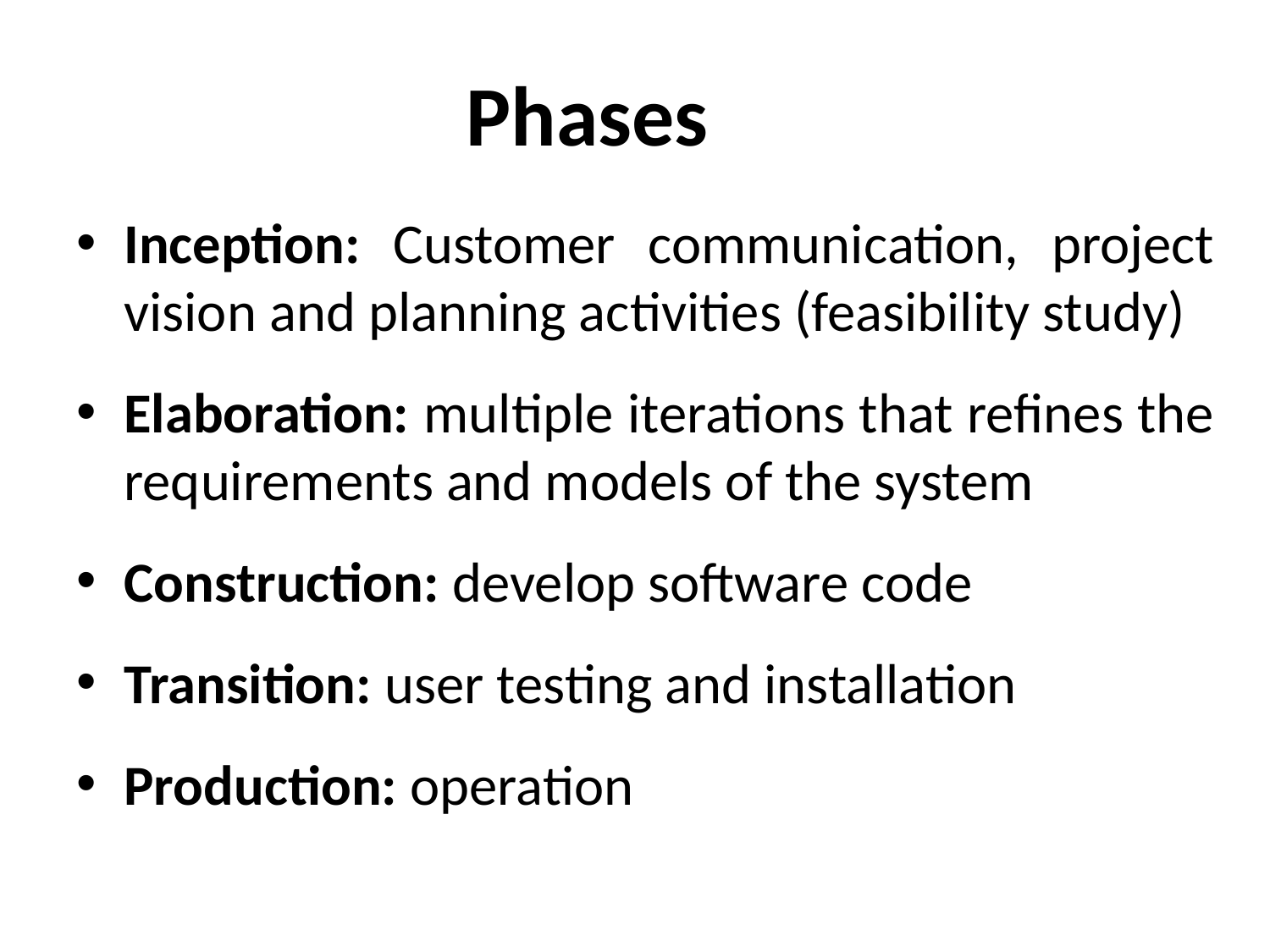

# Phases
Inception: Customer communication, project vision and planning activities (feasibility study)
Elaboration: multiple iterations that refines the requirements and models of the system
Construction: develop software code
Transition: user testing and installation
Production: operation